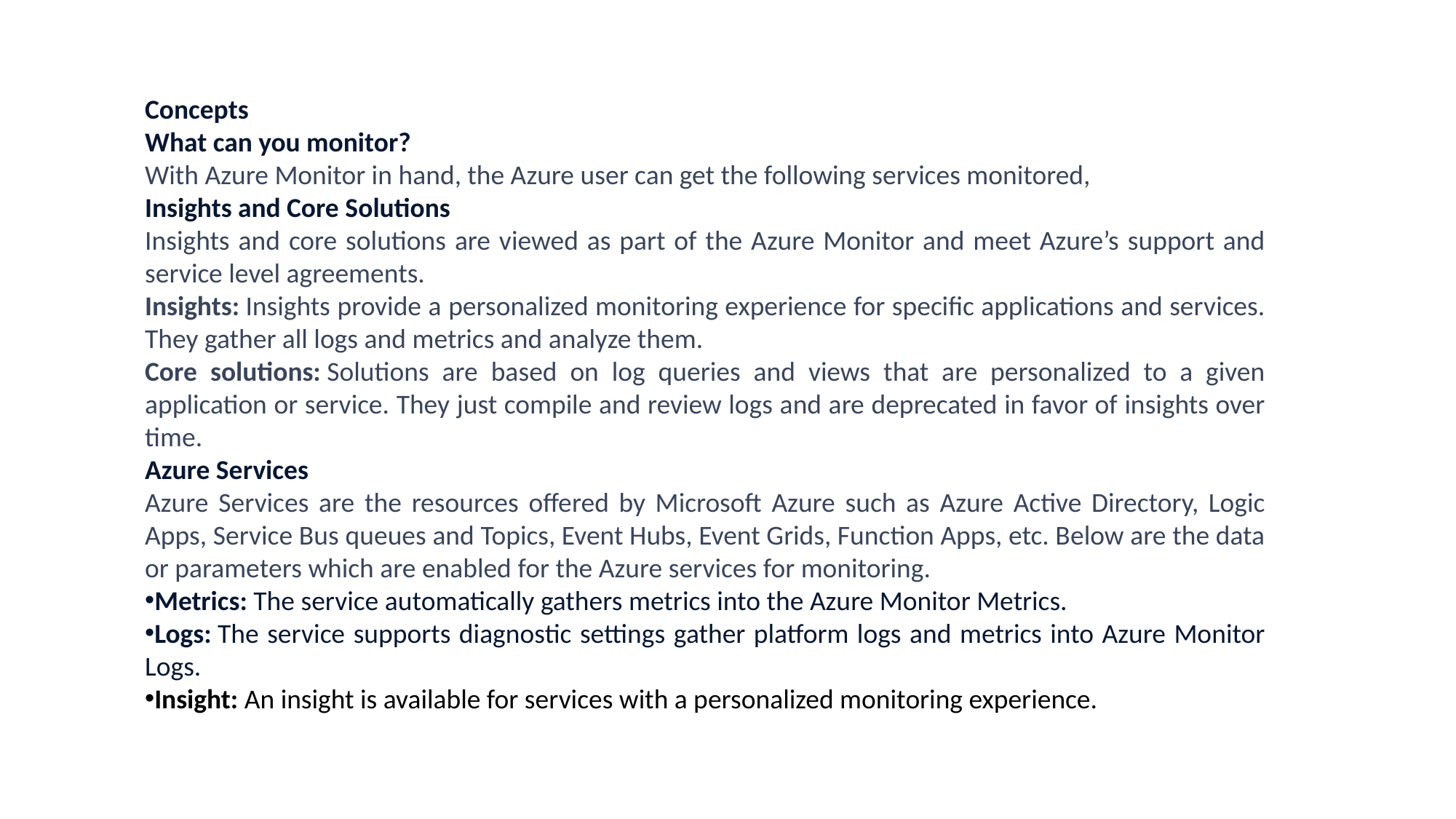

Concepts
What can you monitor?
With Azure Monitor in hand, the Azure user can get the following services monitored,
Insights and Core Solutions
Insights and core solutions are viewed as part of the Azure Monitor and meet Azure’s support and service level agreements.
Insights: Insights provide a personalized monitoring experience for specific applications and services. They gather all logs and metrics and analyze them.
Core solutions: Solutions are based on log queries and views that are personalized to a given application or service. They just compile and review logs and are deprecated in favor of insights over time.
Azure Services
Azure Services are the resources offered by Microsoft Azure such as Azure Active Directory, Logic Apps, Service Bus queues and Topics, Event Hubs, Event Grids, Function Apps, etc. Below are the data or parameters which are enabled for the Azure services for monitoring.
Metrics: The service automatically gathers metrics into the Azure Monitor Metrics.
Logs: The service supports diagnostic settings gather platform logs and metrics into Azure Monitor Logs.
Insight: An insight is available for services with a personalized monitoring experience.